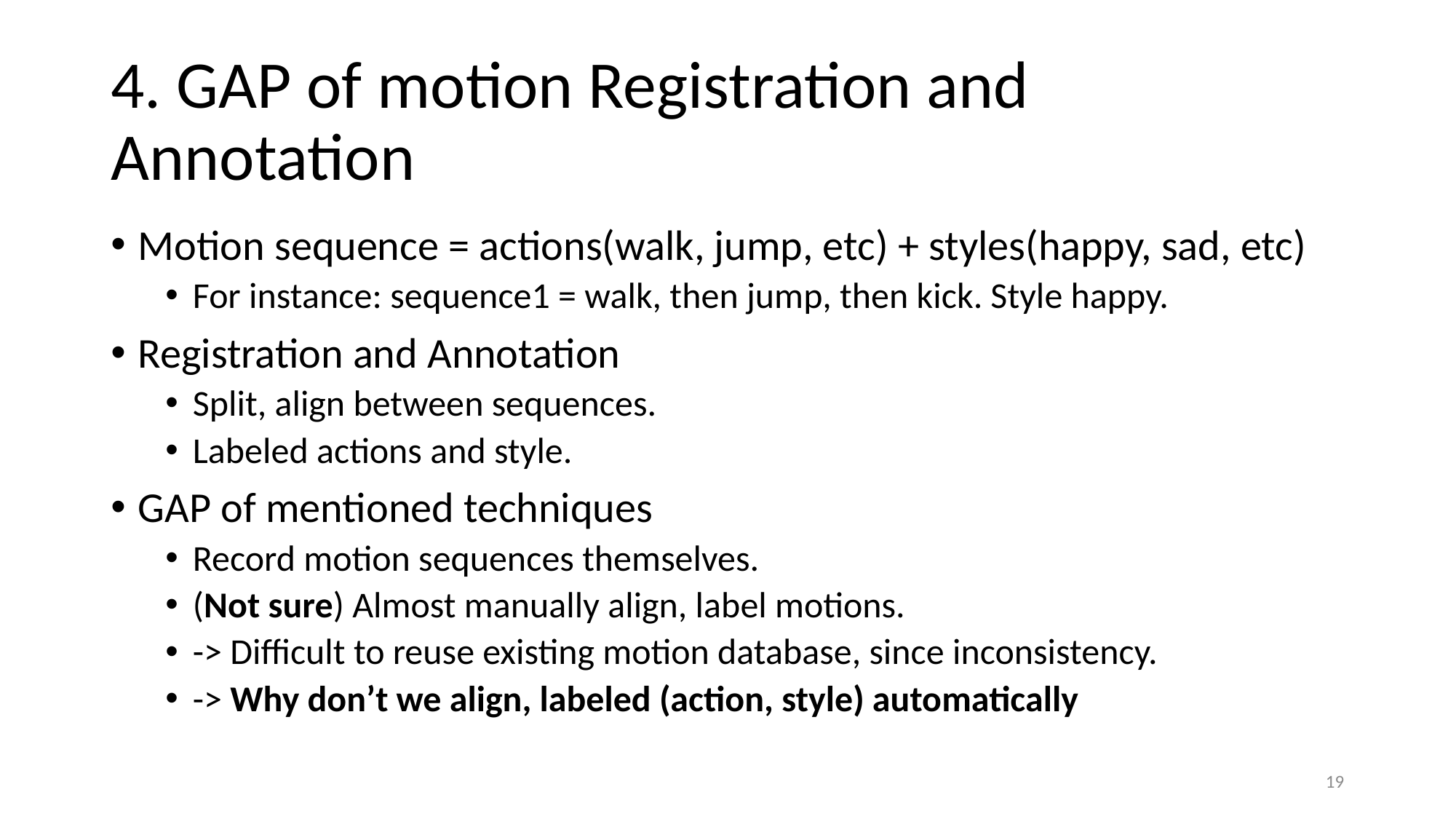

# 4. GAP of motion Registration and Annotation
Motion sequence = actions(walk, jump, etc) + styles(happy, sad, etc)
For instance: sequence1 = walk, then jump, then kick. Style happy.
Registration and Annotation
Split, align between sequences.
Labeled actions and style.
GAP of mentioned techniques
Record motion sequences themselves.
(Not sure) Almost manually align, label motions.
-> Difficult to reuse existing motion database, since inconsistency.
-> Why don’t we align, labeled (action, style) automatically
19